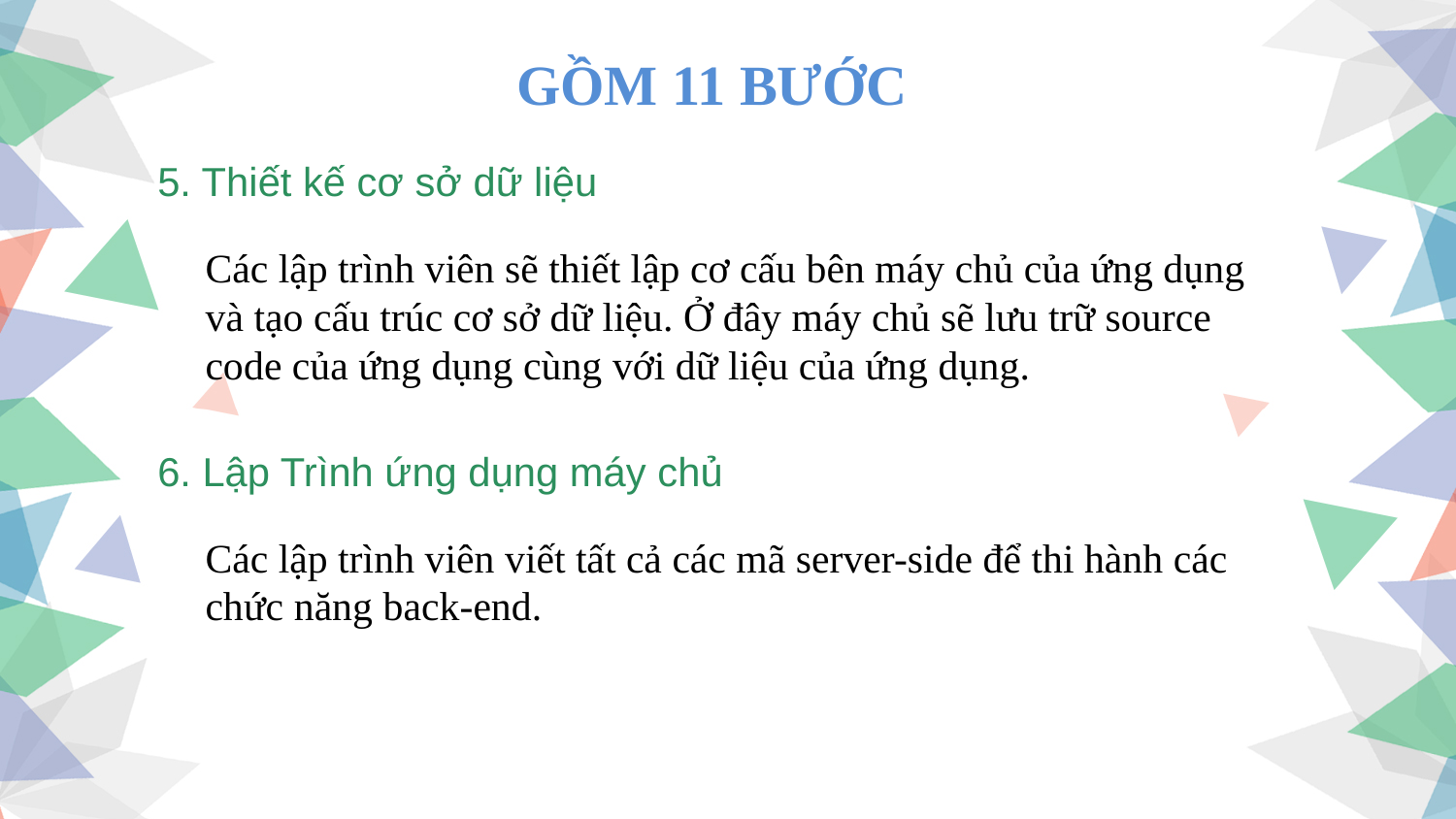

GỒM 11 BƯỚC
5. Thiết kế cơ sở dữ liệu
Các lập trình viên sẽ thiết lập cơ cấu bên máy chủ của ứng dụng
và tạo cấu trúc cơ sở dữ liệu. Ở đây máy chủ sẽ lưu trữ source
code của ứng dụng cùng với dữ liệu của ứng dụng.
6. Lập Trình ứng dụng máy chủ
Các lập trình viên viết tất cả các mã server-side để thi hành các
chức năng back-end.